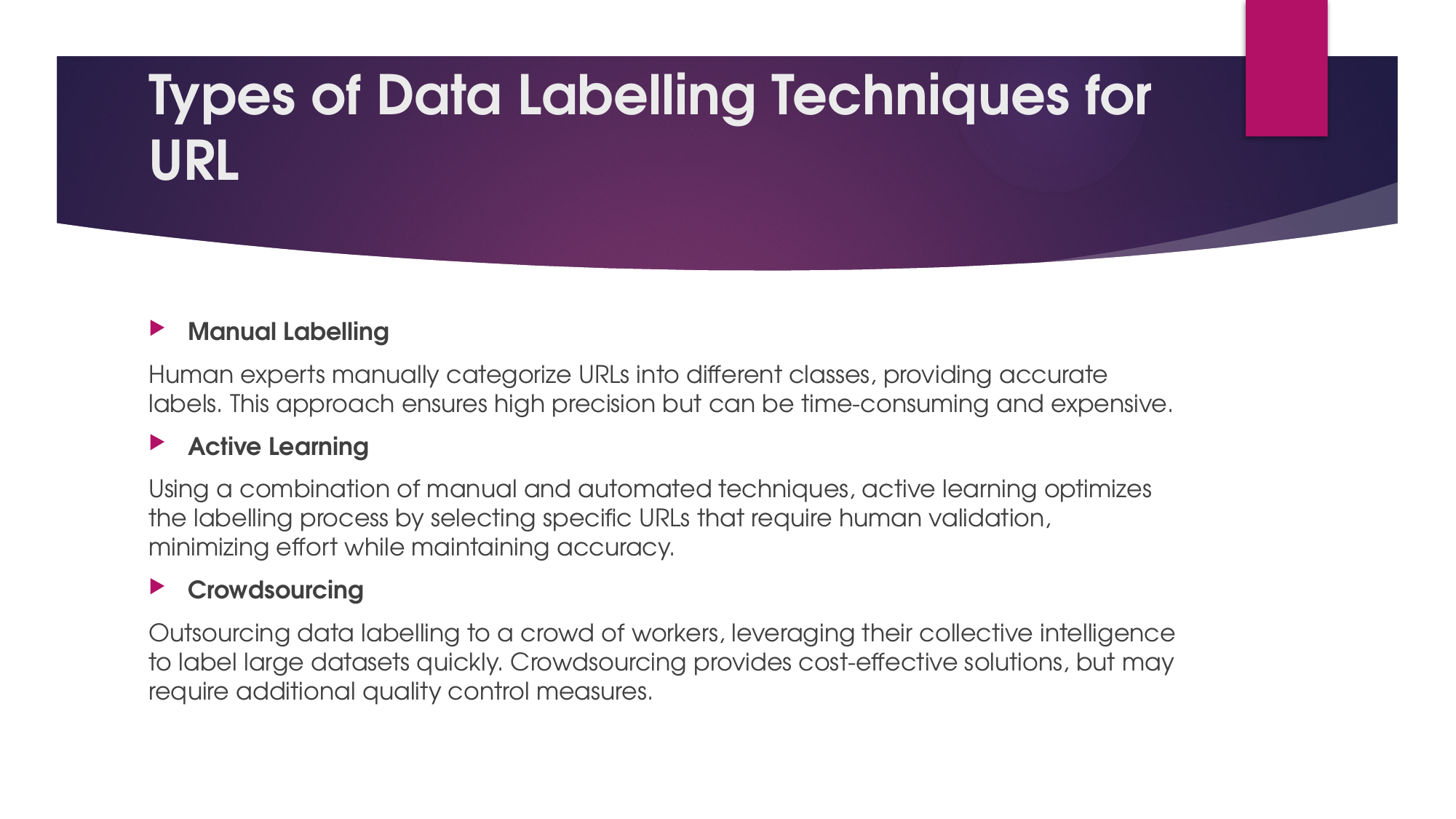

# Types of Data Labelling Techniques for URL
Manual Labelling
Human experts manually categorize URLs into different classes, providing accurate labels. This approach ensures high precision but can be time-consuming and expensive.
Active Learning
Using a combination of manual and automated techniques, active learning optimizes the labelling process by selecting specific URLs that require human validation, minimizing effort while maintaining accuracy.
Crowdsourcing
Outsourcing data labelling to a crowd of workers, leveraging their collective intelligence to label large datasets quickly. Crowdsourcing provides cost-effective solutions, but may require additional quality control measures.